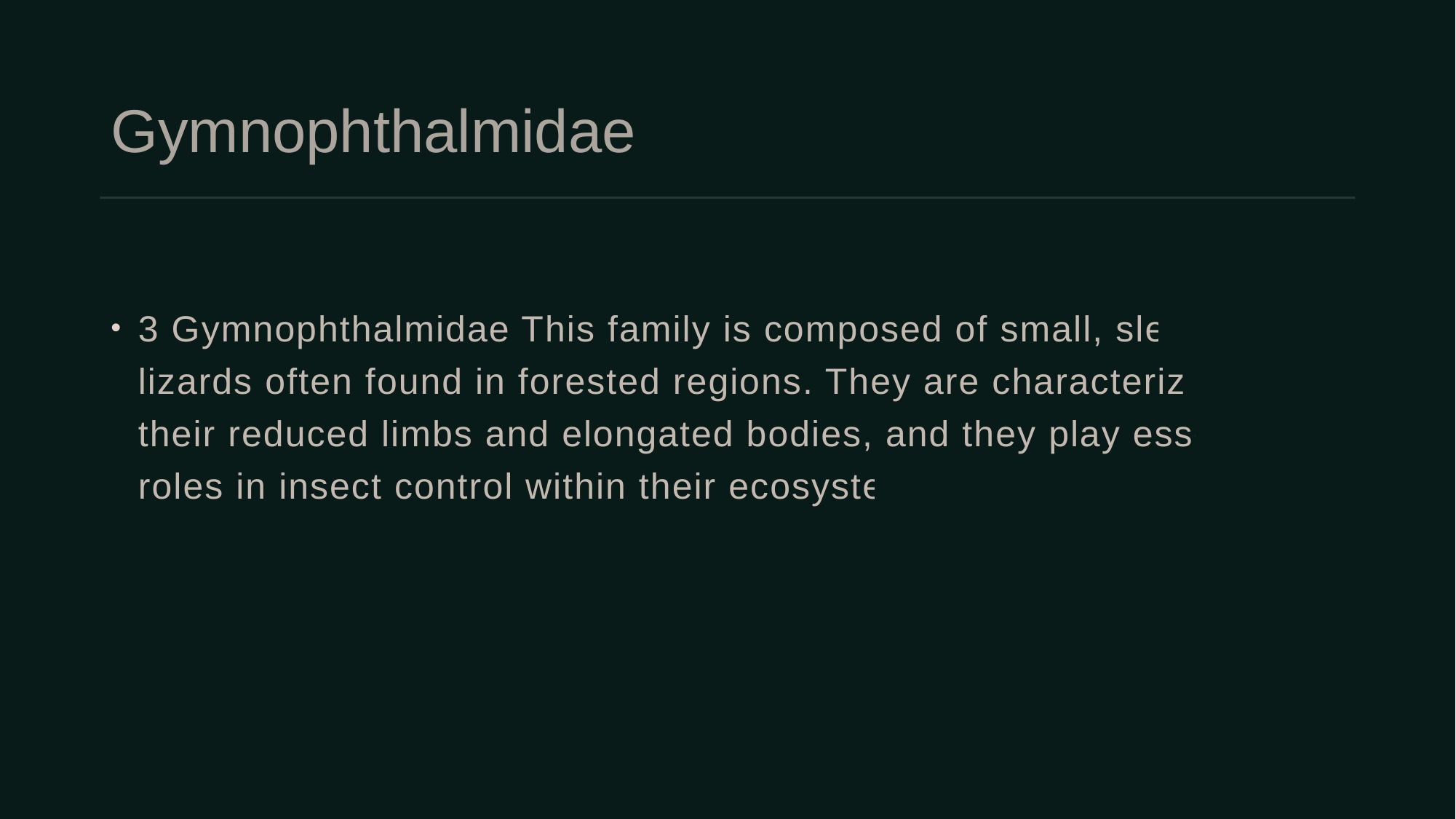

# Gymnophthalmidae
3 Gymnophthalmidae This family is composed of small, slender lizards often found in forested regions. They are characterized by their reduced limbs and elongated bodies, and they play essential roles in insect control within their ecosystems.